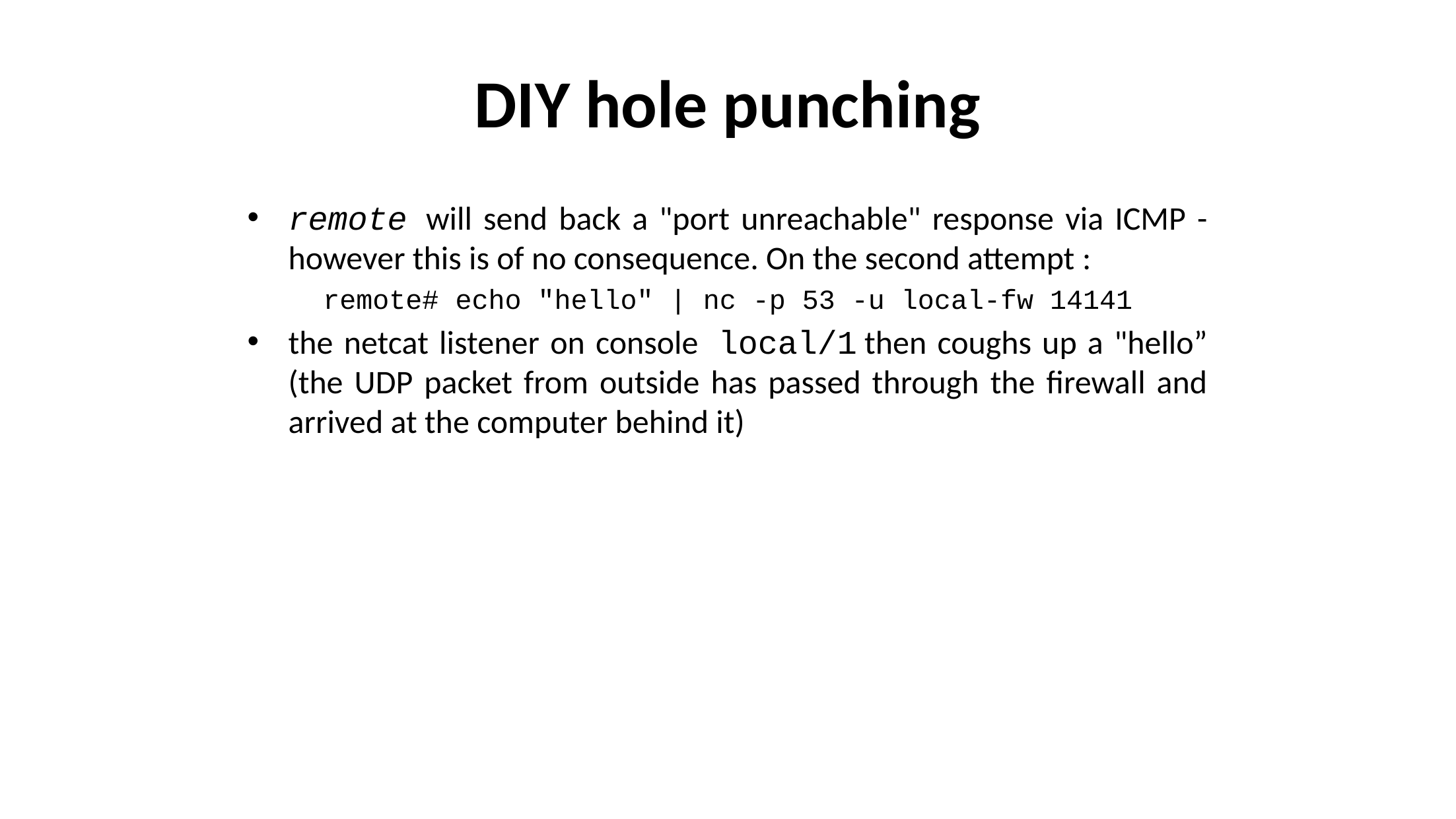

# DIY hole punching
remote  will send back a "port unreachable" response via ICMP - however this is of no consequence. On the second attempt :
remote# echo "hello" | nc -p 53 -u local-fw 14141
the netcat listener on console local/1 then coughs up a "hello” (the UDP packet from outside has passed through the firewall and arrived at the computer behind it)